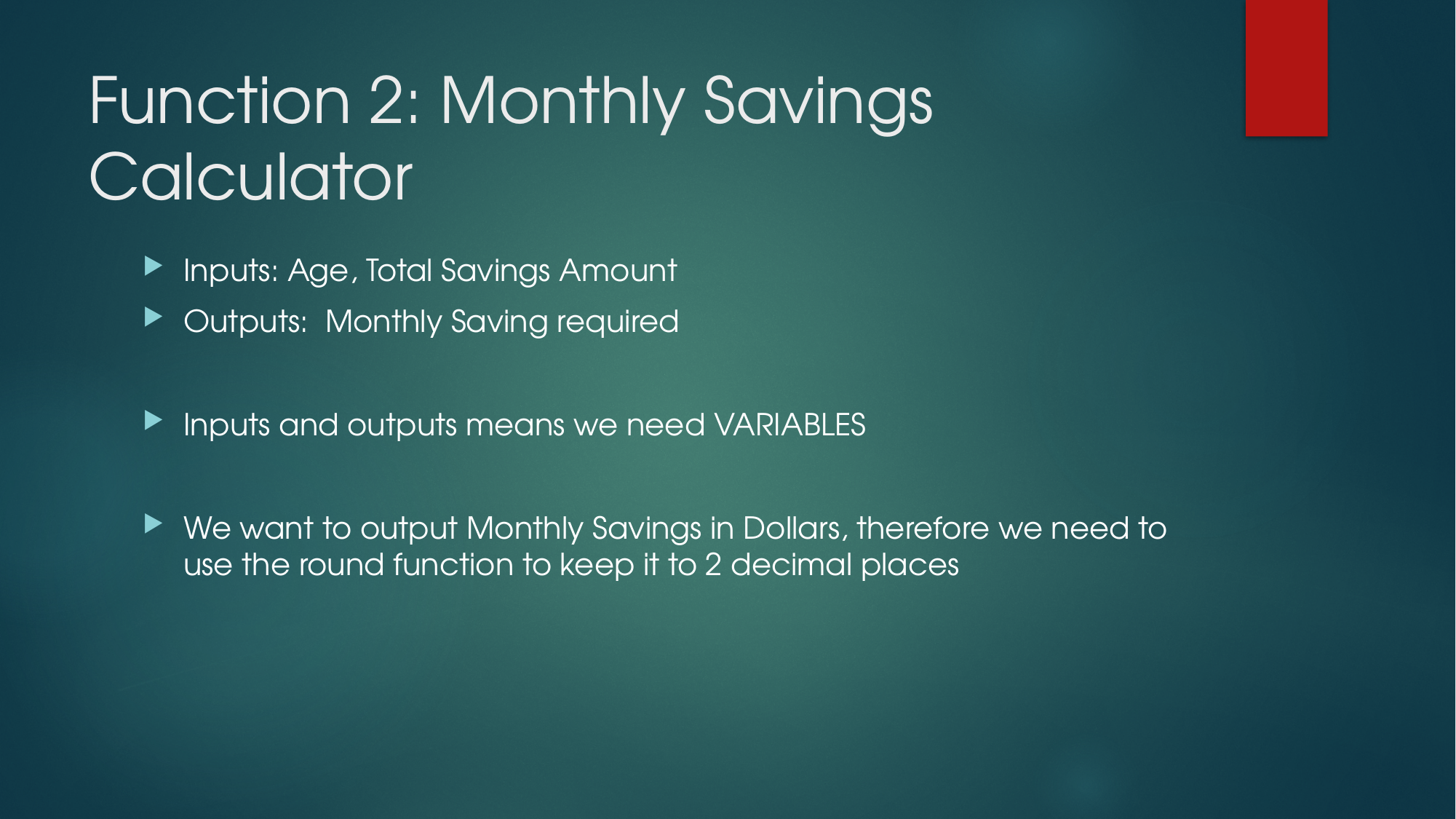

# Function 2: Monthly Savings Calculator
Inputs: Age, Total Savings Amount
Outputs:  Monthly Saving required

Inputs and outputs means we need VARIABLES

We want to output Monthly Savings in Dollars, therefore we need to use the round function to keep it to 2 decimal places